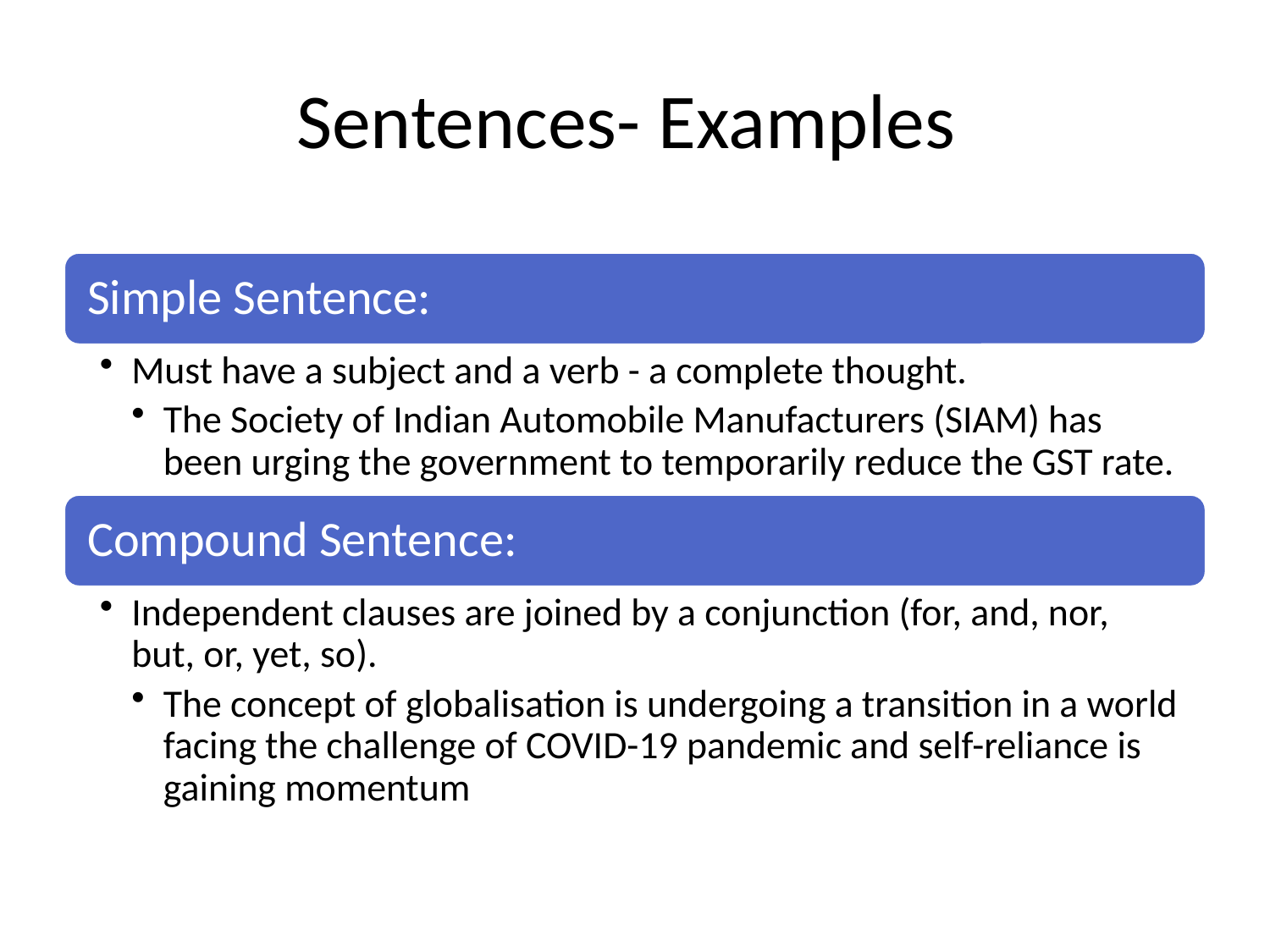

# Sentences- Examples
Simple Sentence:
Must have a subject and a verb - a complete thought.
The Society of Indian Automobile Manufacturers (SIAM) has been urging the government to temporarily reduce the GST rate.
Compound Sentence:
Independent clauses are joined by a conjunction (for, and, nor, but, or, yet, so).
The concept of globalisation is undergoing a transition in a world facing the challenge of COVID-19 pandemic and self-reliance is gaining momentum